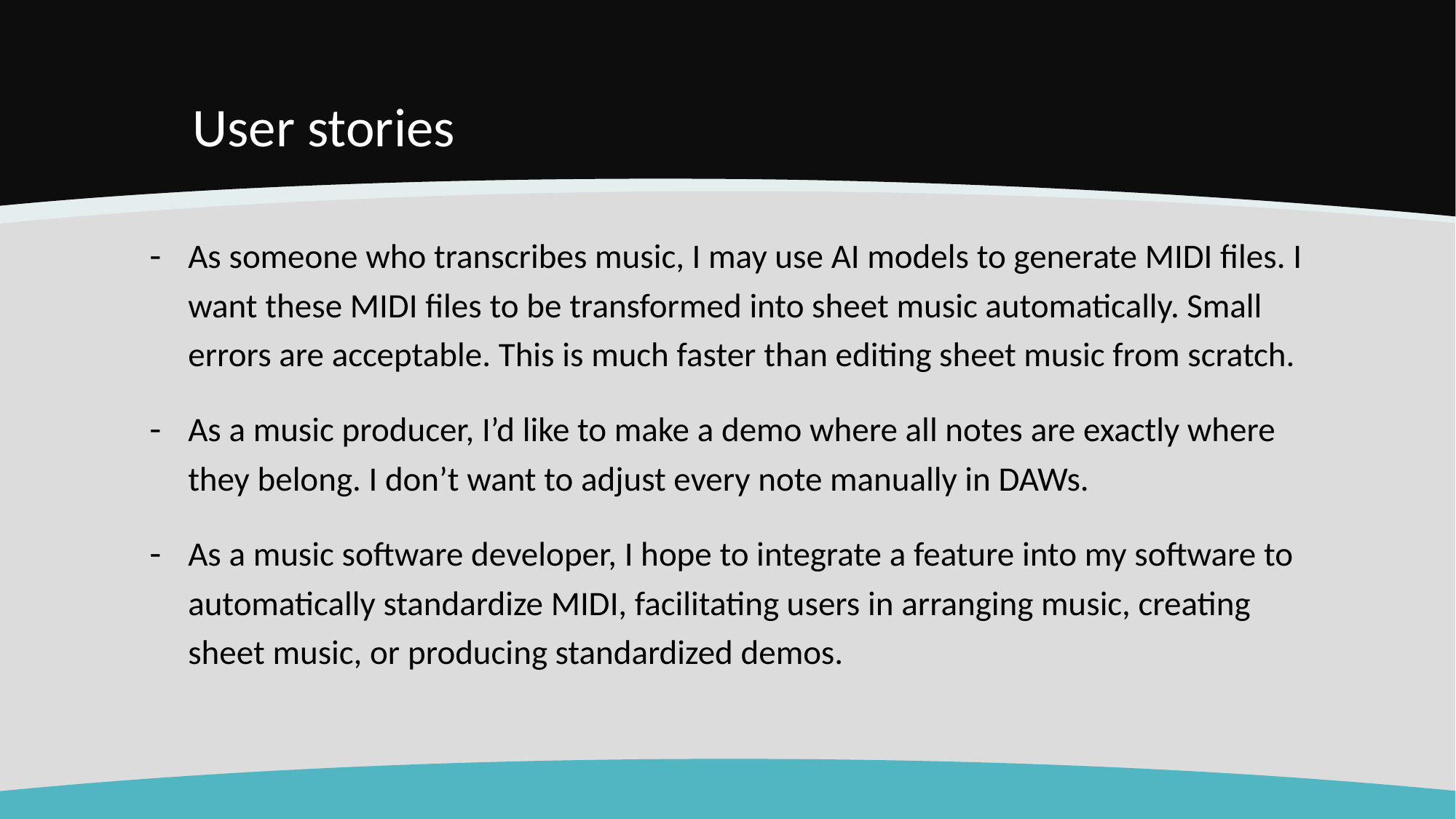

# User stories
As someone who transcribes music, I may use AI models to generate MIDI files. I want these MIDI files to be transformed into sheet music automatically. Small errors are acceptable. This is much faster than editing sheet music from scratch.
As a music producer, I’d like to make a demo where all notes are exactly where they belong. I don’t want to adjust every note manually in DAWs.
As a music software developer, I hope to integrate a feature into my software to automatically standardize MIDI, facilitating users in arranging music, creating sheet music, or producing standardized demos.